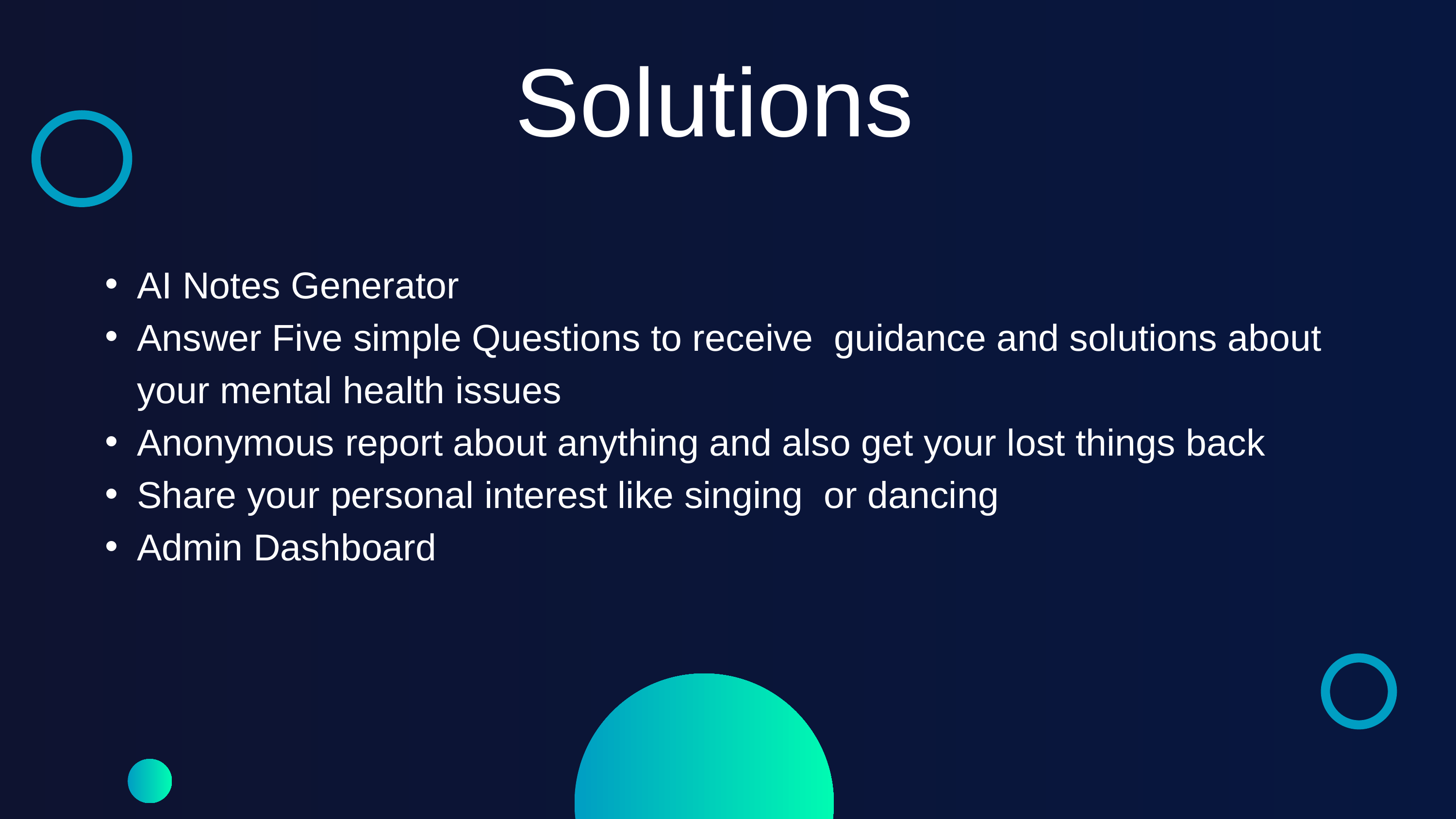

Solutions

AI Notes Generator
Answer Five simple Questions to receive  guidance and solutions about your mental health issues
Anonymous report about anything and also get your lost things back
Share your personal interest like singing  or dancing
Admin Dashboard